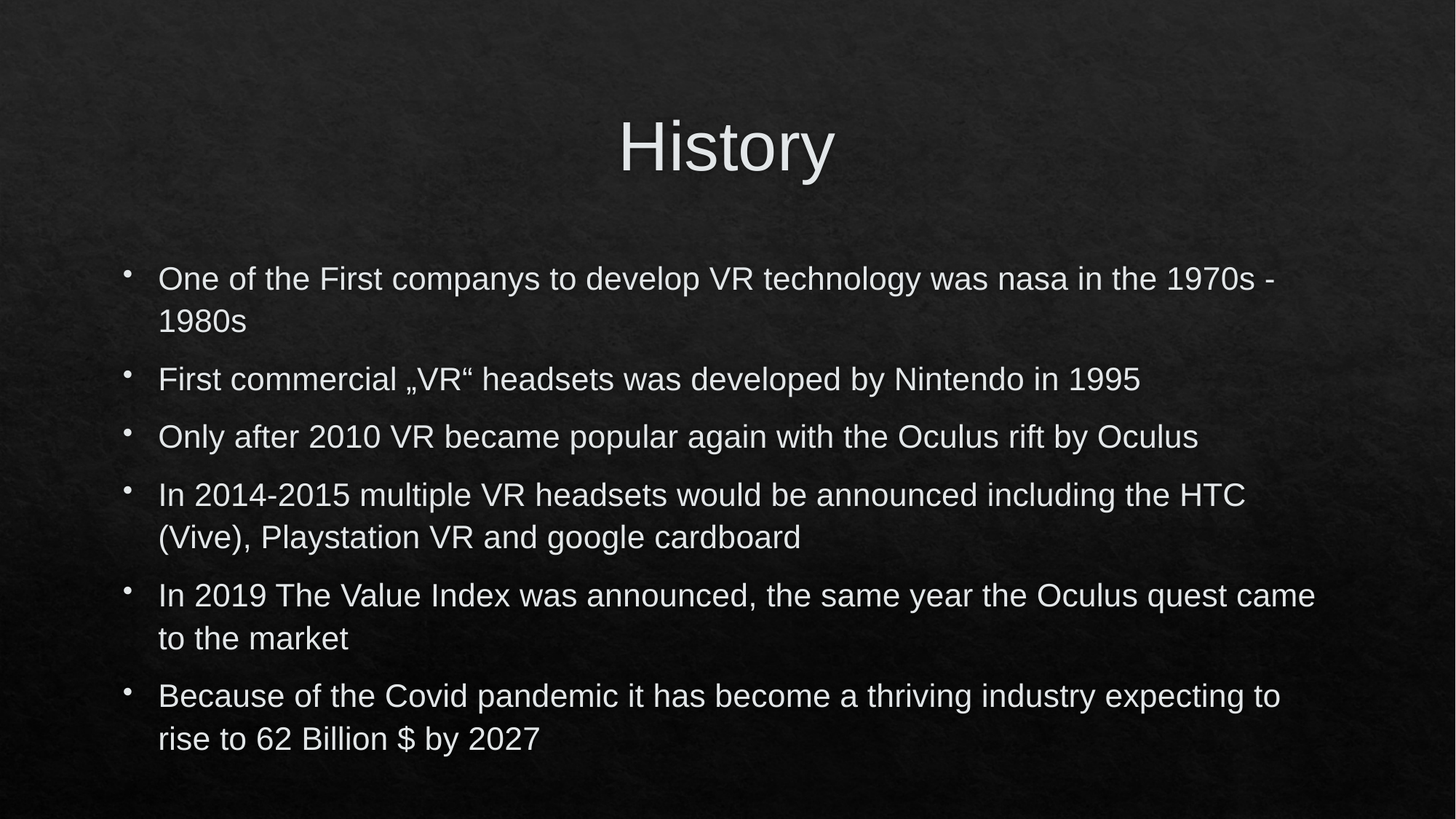

# History
One of the First companys to develop VR technology was nasa in the 1970s - 1980s
First commercial „VR“ headsets was developed by Nintendo in 1995
Only after 2010 VR became popular again with the Oculus rift by Oculus
In 2014-2015 multiple VR headsets would be announced including the HTC (Vive), Playstation VR and google cardboard
In 2019 The Value Index was announced, the same year the Oculus quest came to the market
Because of the Covid pandemic it has become a thriving industry expecting to rise to 62 Billion $ by 2027